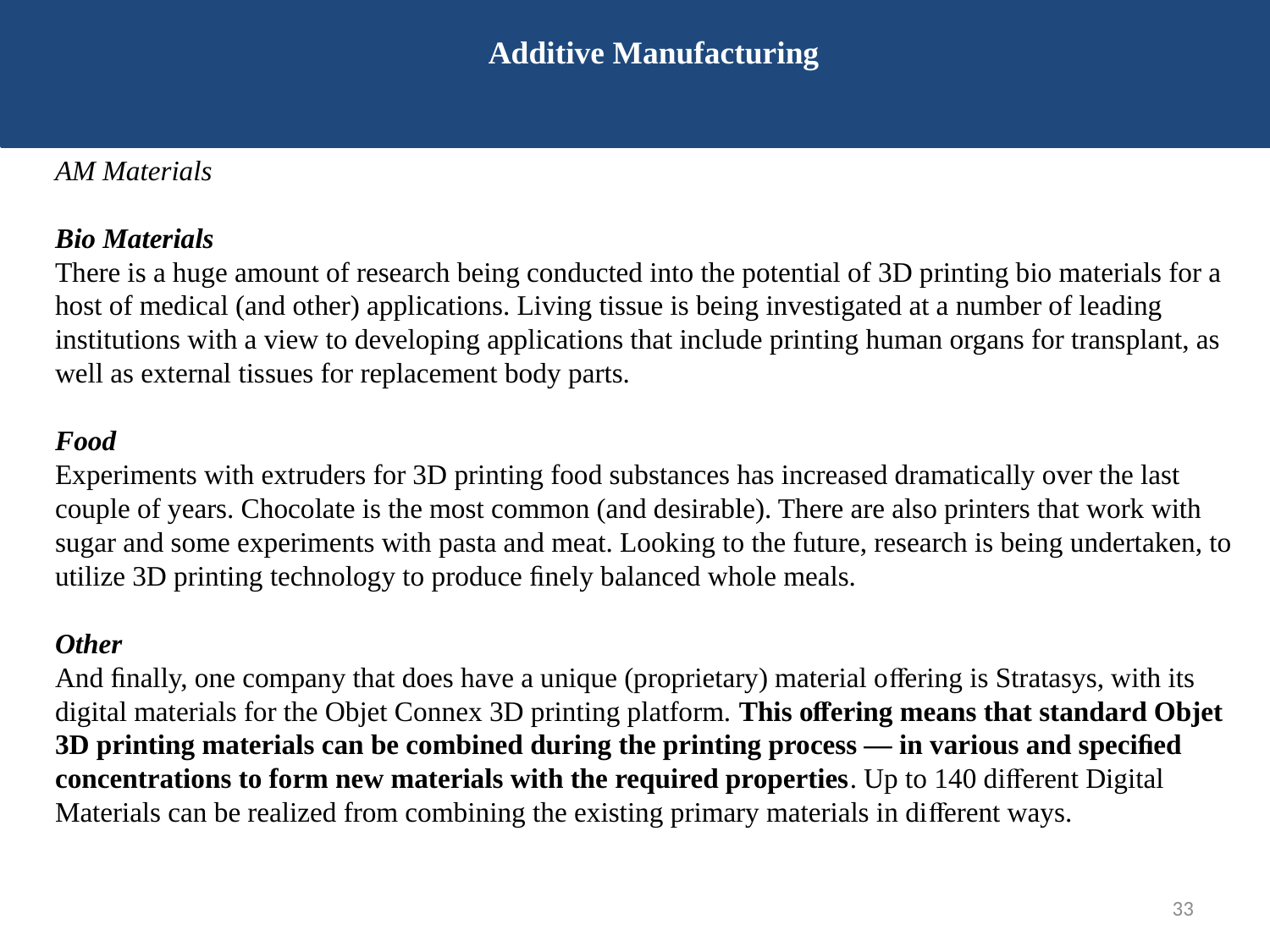

Additive Manufacturing
AM Materials

Bio Materials
There is a huge amount of research being conducted into the potential of 3D printing bio materials for a host of medical (and other) applications. Living tissue is being investigated at a number of leading institutions with a view to developing applications that include printing human organs for transplant, as well as external tissues for replacement body parts.

Food
Experiments with extruders for 3D printing food substances has increased dramatically over the last couple of years. Chocolate is the most common (and desirable). There are also printers that work with sugar and some experiments with pasta and meat. Looking to the future, research is being undertaken, to utilize 3D printing technology to produce ﬁnely balanced whole meals.

Other
And ﬁnally, one company that does have a unique (proprietary) material oﬀering is Stratasys, with its digital materials for the Objet Connex 3D printing platform. This oﬀering means that standard Objet 3D printing materials can be combined during the printing process — in various and speciﬁed concentrations to form new materials with the required properties. Up to 140 diﬀerent Digital Materials can be realized from combining the existing primary materials in diﬀerent ways.

33